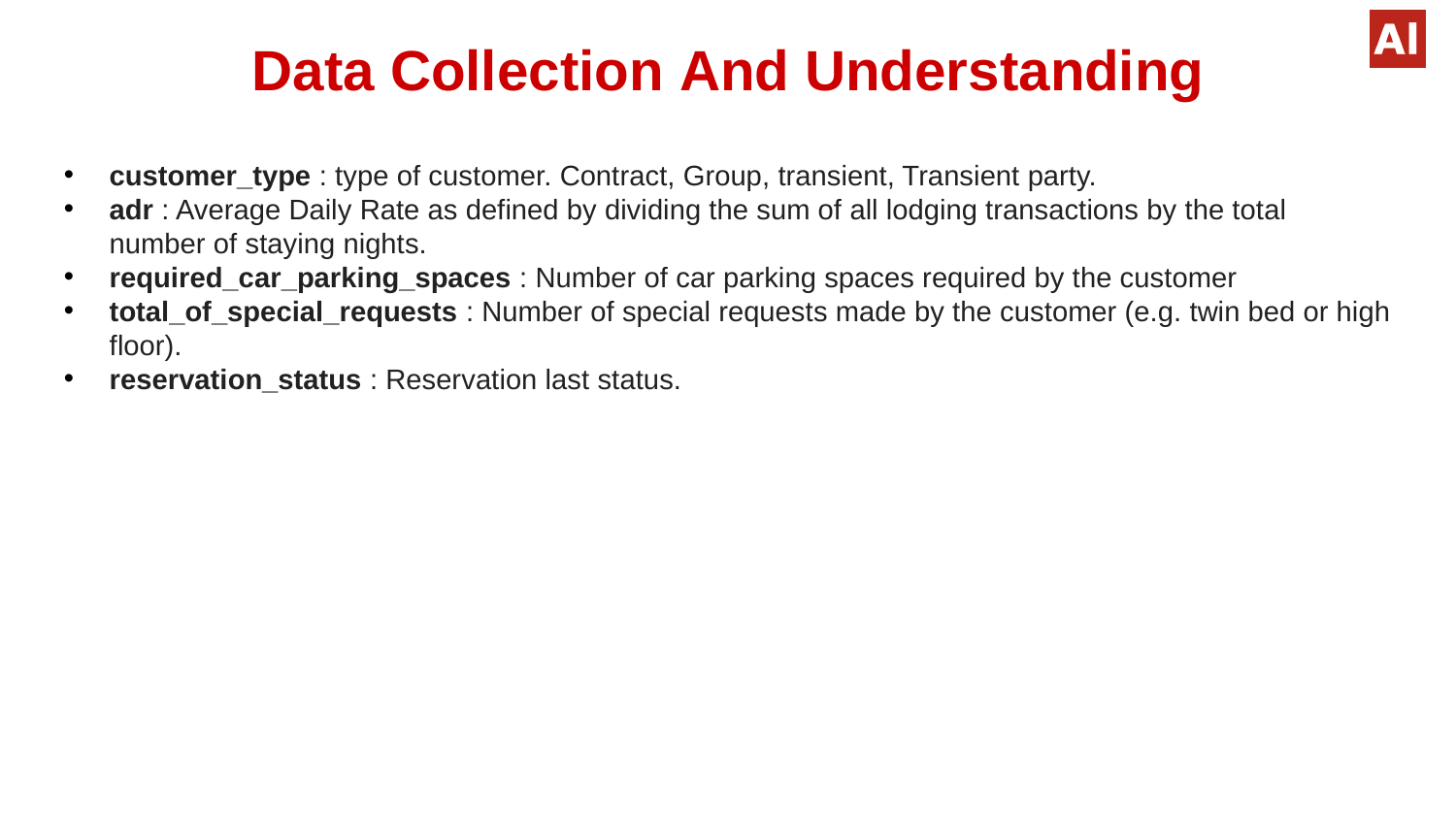

# Data Collection And Understanding
customer_type : type of customer. Contract, Group, transient, Transient party.
adr : Average Daily Rate as defined by dividing the sum of all lodging transactions by the total number of staying nights.
required_car_parking_spaces : Number of car parking spaces required by the customer
total_of_special_requests : Number of special requests made by the customer (e.g. twin bed or high floor).
reservation_status : Reservation last status.